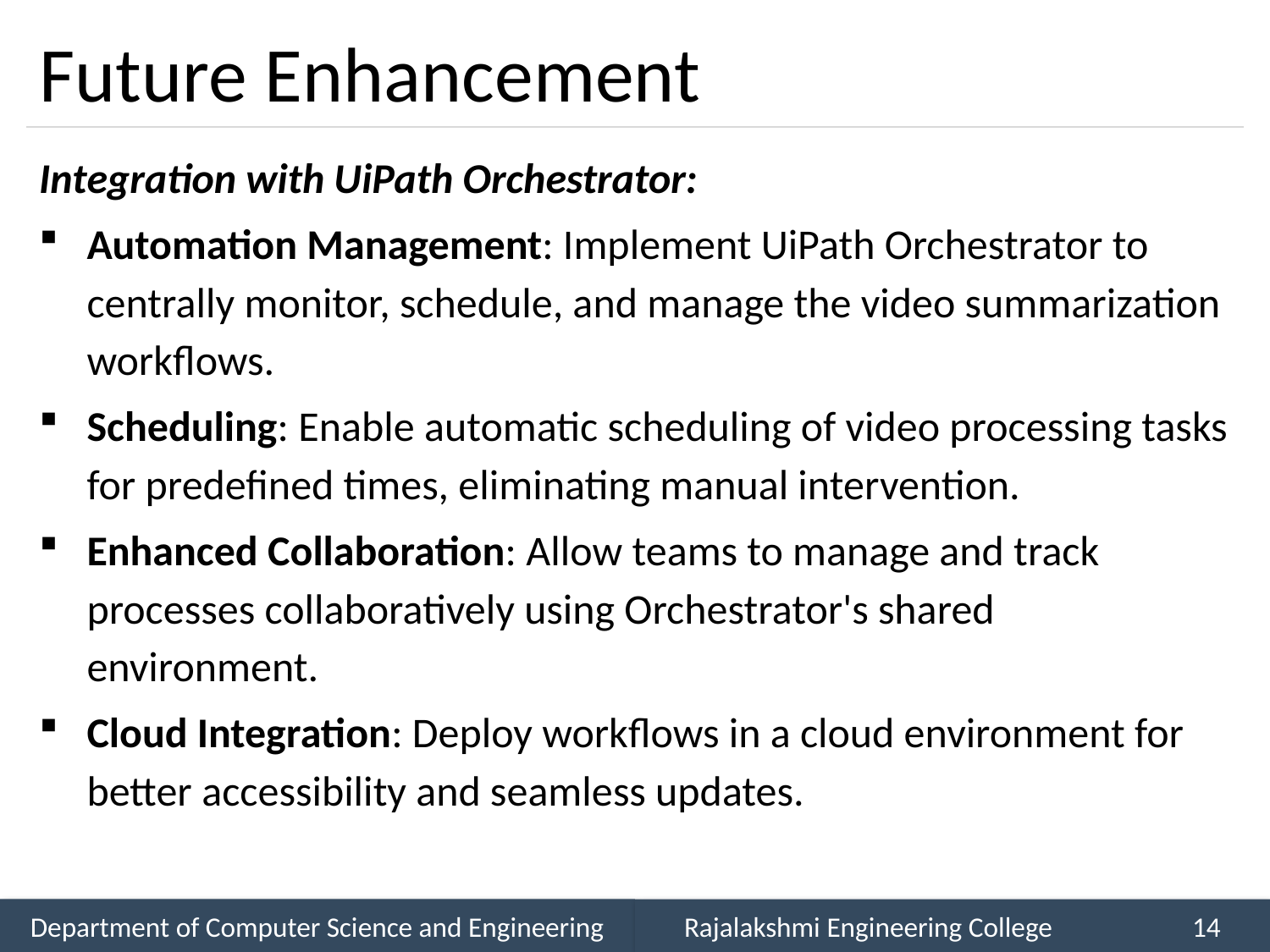

# Future Enhancement
Integration with UiPath Orchestrator:
Automation Management: Implement UiPath Orchestrator to centrally monitor, schedule, and manage the video summarization workflows.
Scheduling: Enable automatic scheduling of video processing tasks for predefined times, eliminating manual intervention.
Enhanced Collaboration: Allow teams to manage and track processes collaboratively using Orchestrator's shared environment.
Cloud Integration: Deploy workflows in a cloud environment for better accessibility and seamless updates.